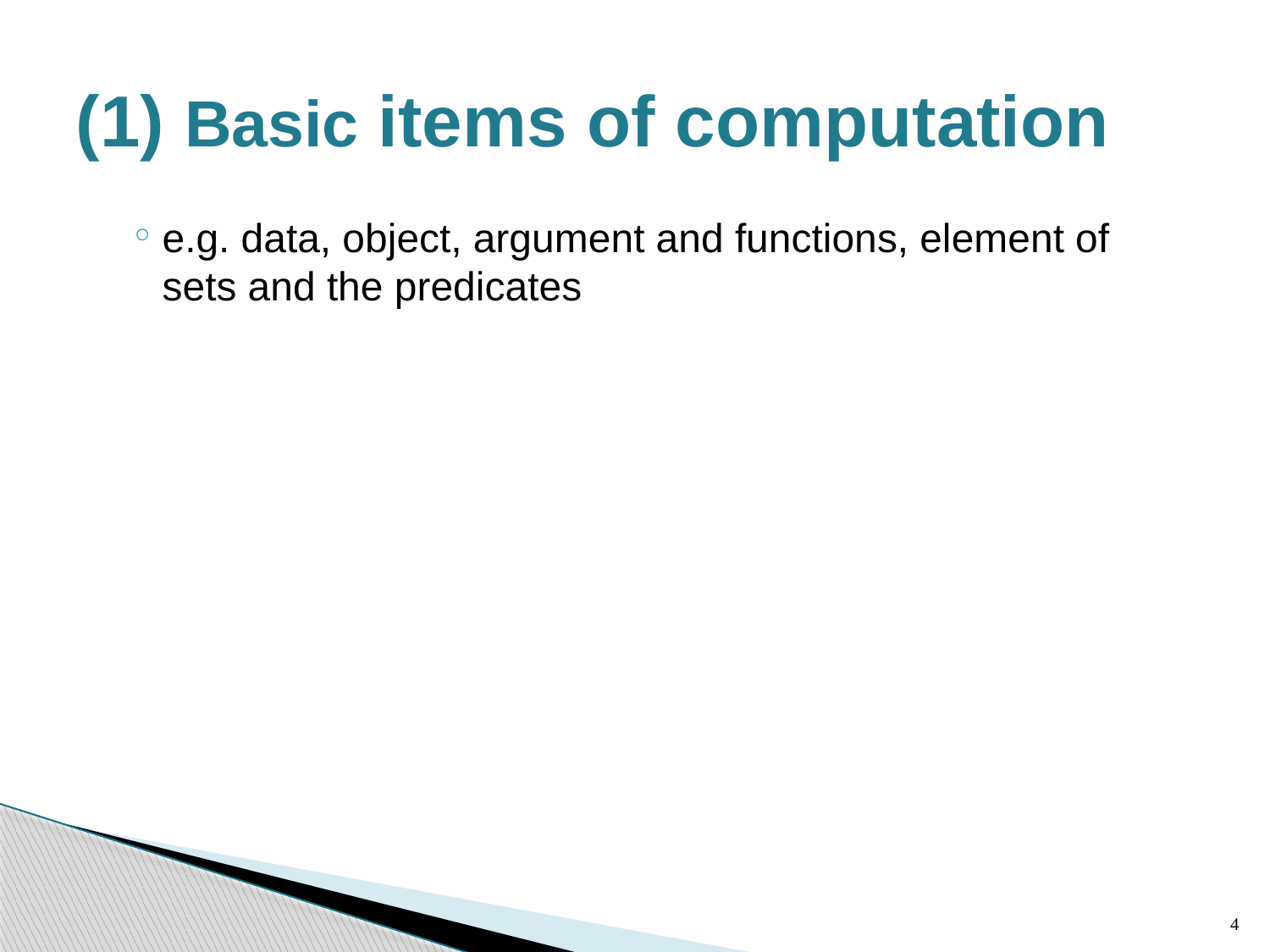

# (1) Basic items of computation
e.g. data, object, argument and functions, element of sets and the predicates
4